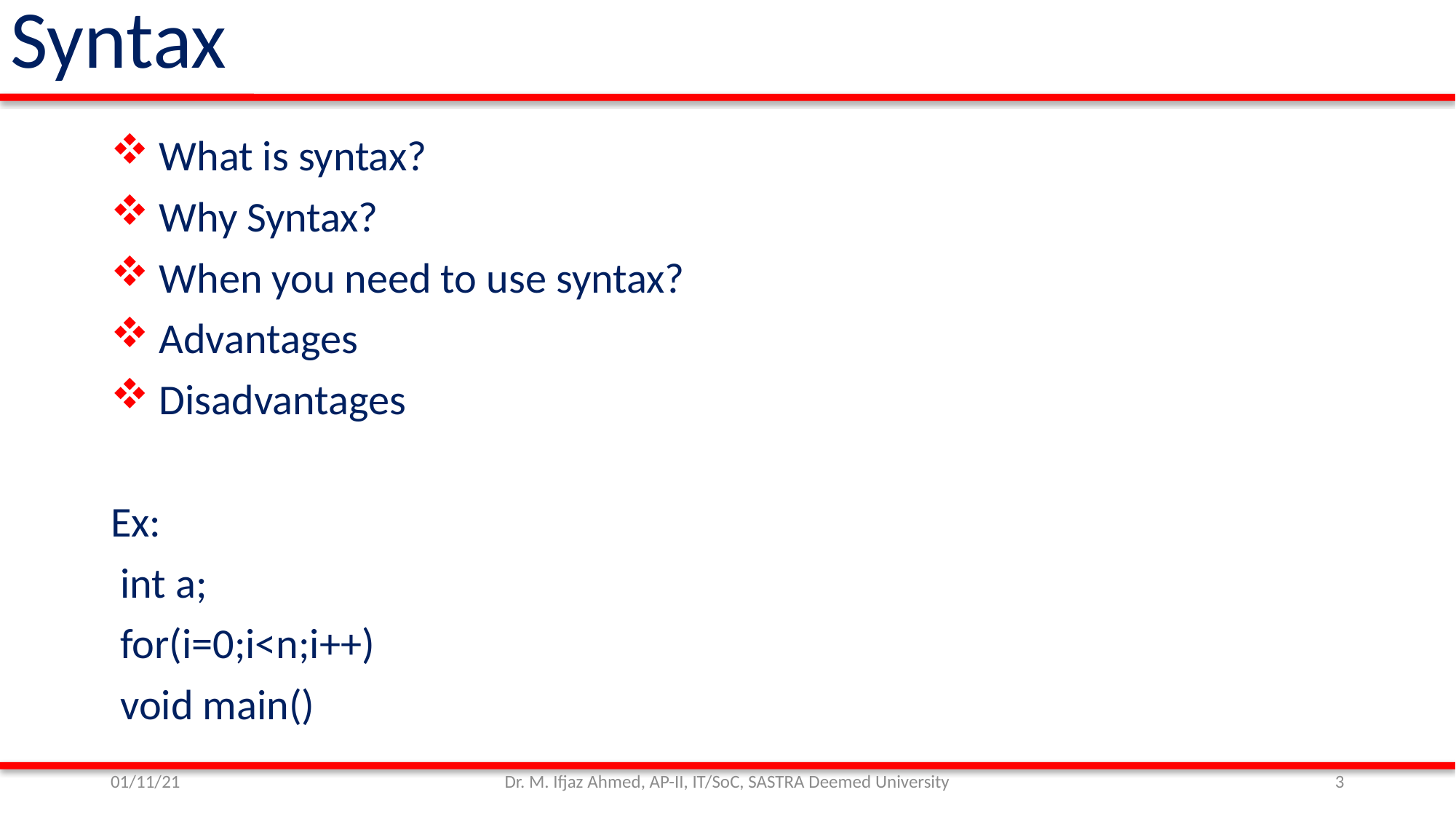

Syntax

 What is syntax?
 Why Syntax?
 When you need to use syntax?
 Advantages
 Disadvantages

Ex:
 int a;
 for(i=0;i<n;i++)
 void main()

01/11/21
Dr. M. Ifjaz Ahmed, AP-II, IT/SoC, SASTRA Deemed University
3